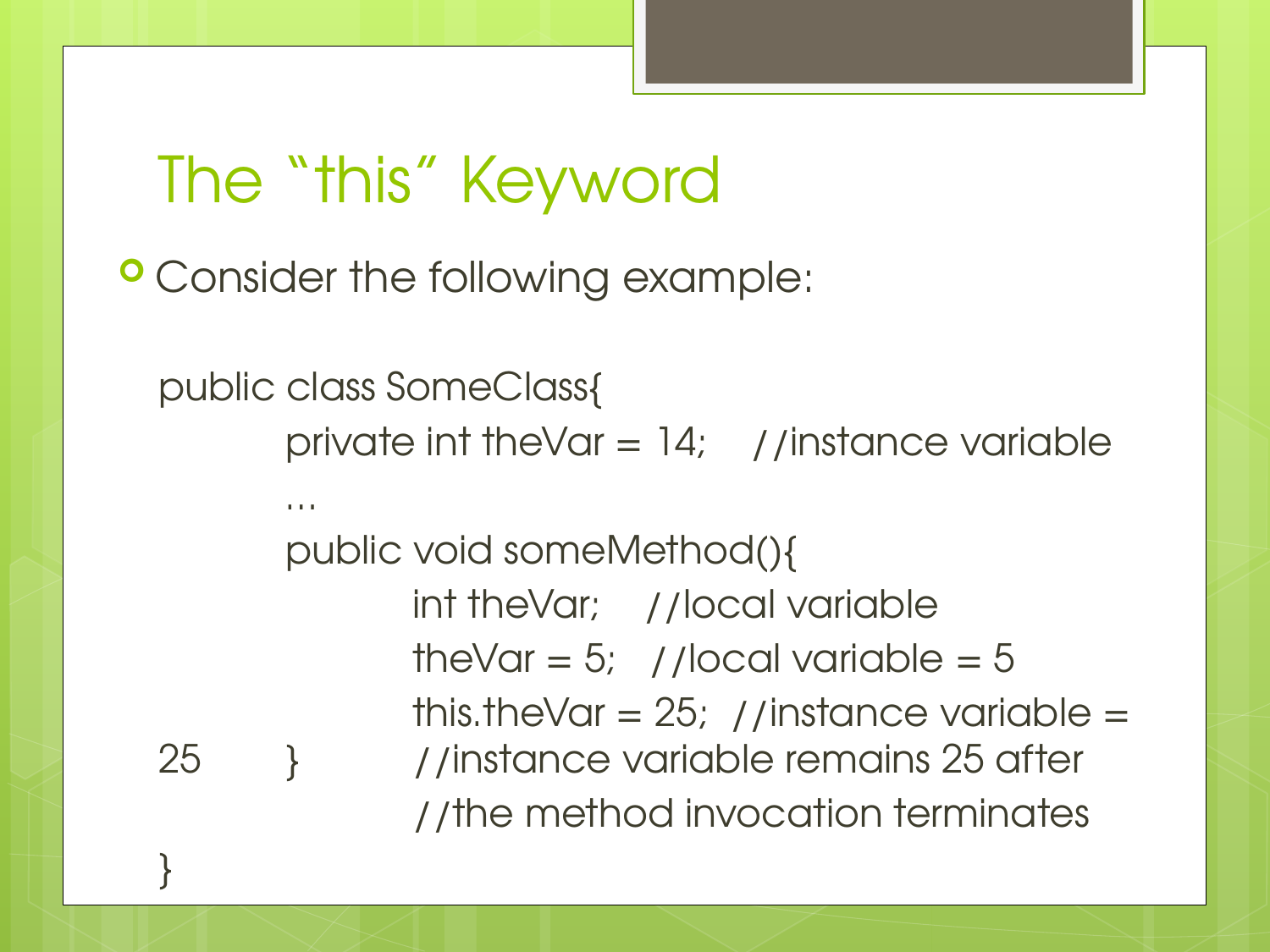

# The “this” Keyword
Consider the following example:

public class SomeClass{
	private int theVar = 14;    //instance variable
	…
	public void someMethod(){
		int theVar;    //local variable
		theVar = 5;   //local variable = 5
		this.theVar = 25;  //instance variable = 25	}	//instance variable remains 25 after
		//the method invocation terminates
}